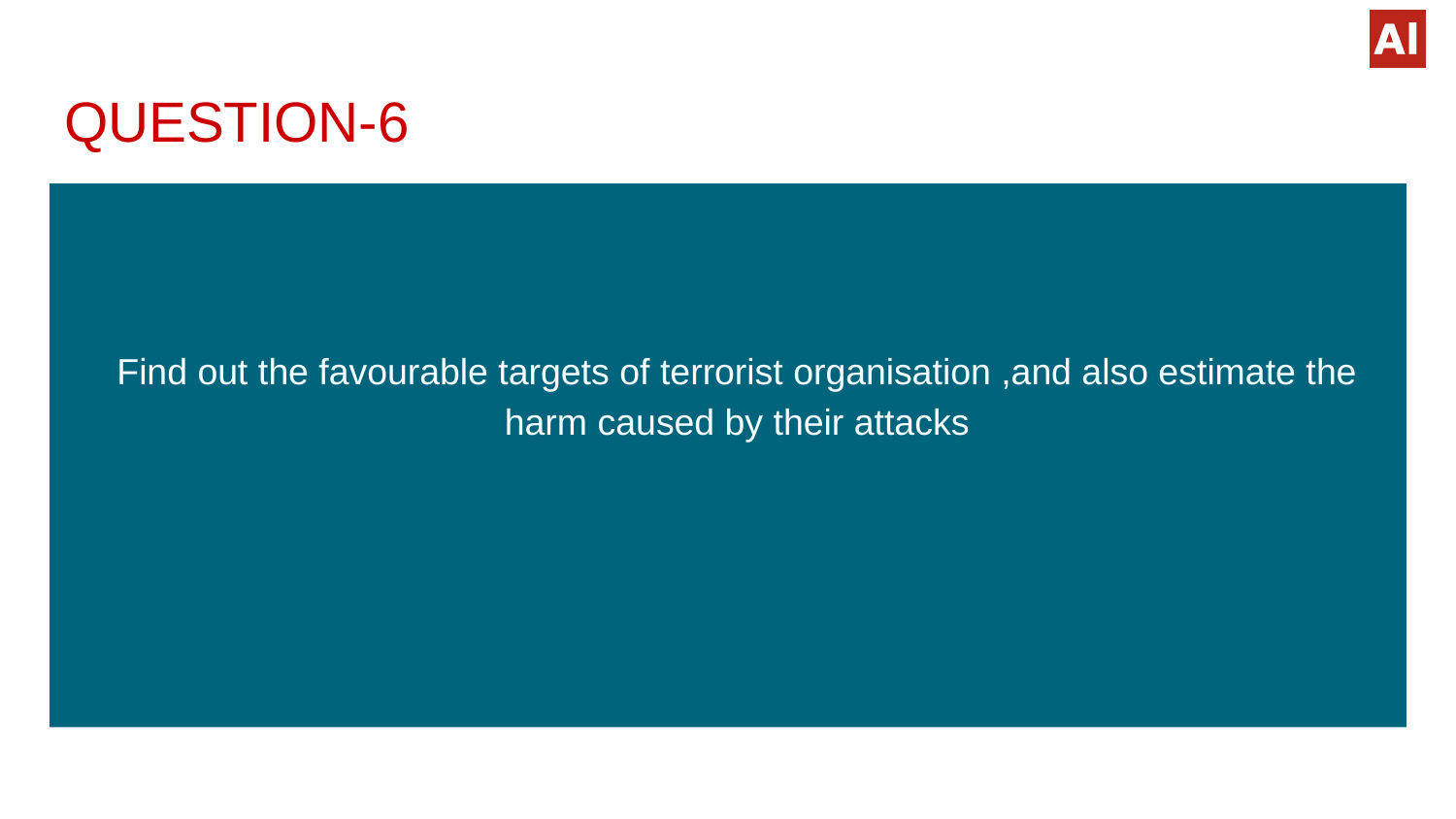

# QUESTION-6

Find out the favourable targets of terrorist organisation ,and also estimate the harm caused by their attacks